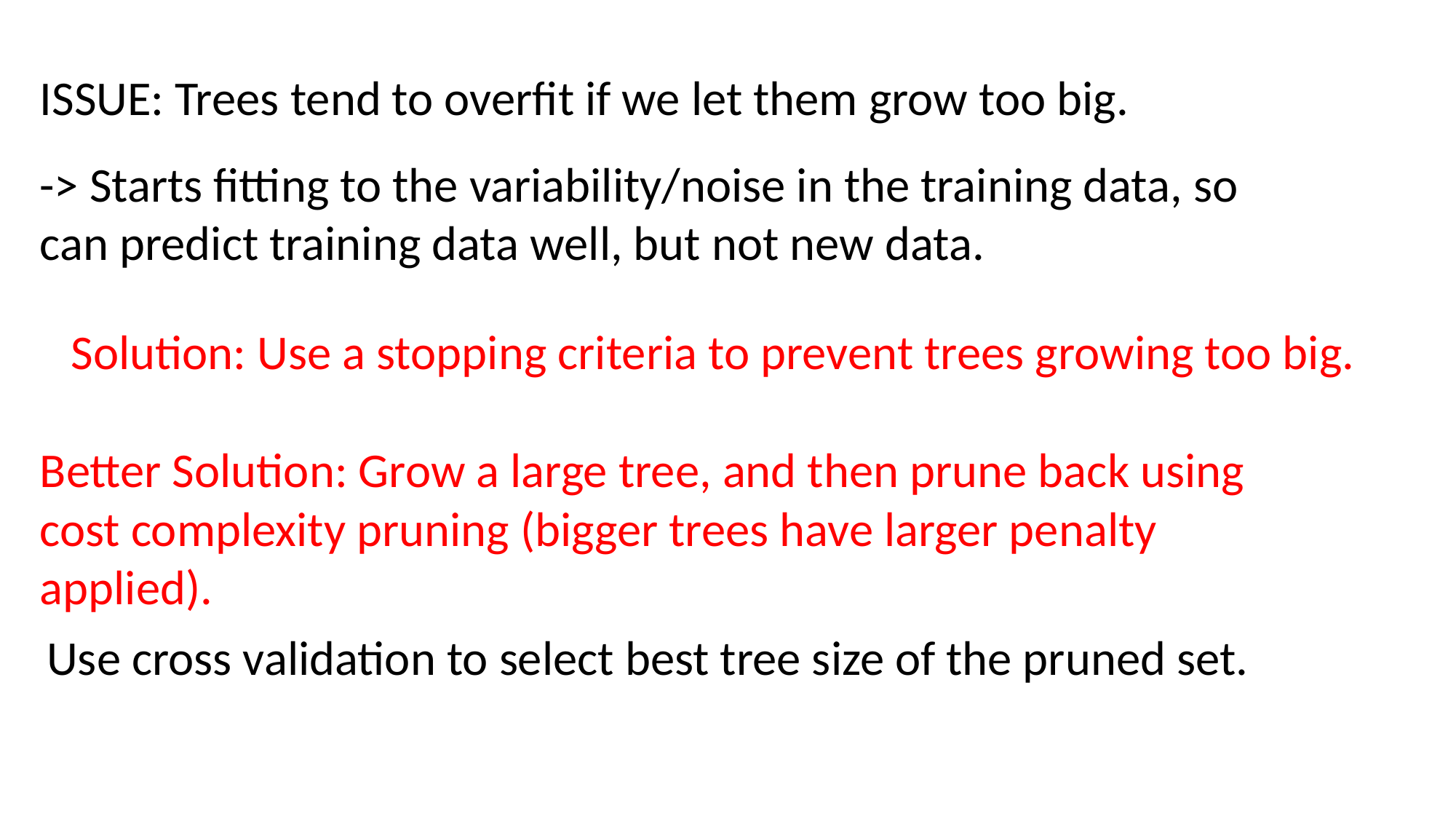

ISSUE: Trees tend to overfit if we let them grow too big.

-> Starts fitting to the variability/noise in the training data, so can predict training data well, but not new data.
Solution: Use a stopping criteria to prevent trees growing too big.
Better Solution: Grow a large tree, and then prune back using cost complexity pruning (bigger trees have larger penalty applied).
Use cross validation to select best tree size of the pruned set.